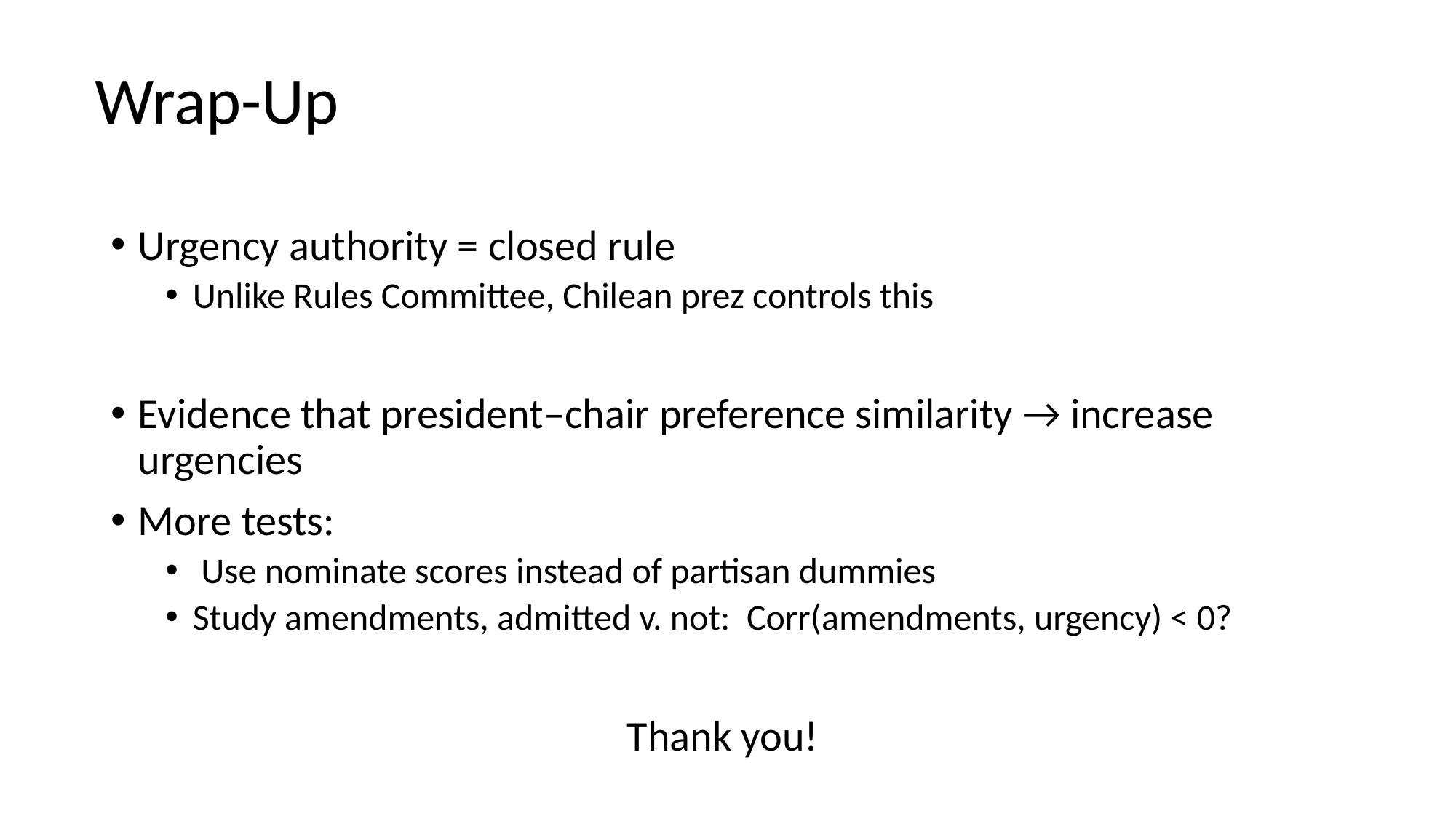

# Wrap-Up
Urgency authority = closed rule
Unlike Rules Committee, Chilean prez controls this

Evidence that president–chair preference similarity → increase urgencies
More tests:
 Use nominate scores instead of partisan dummies
Study amendments, admitted v. not:  Corr(amendments, urgency) < 0?

Thank you!